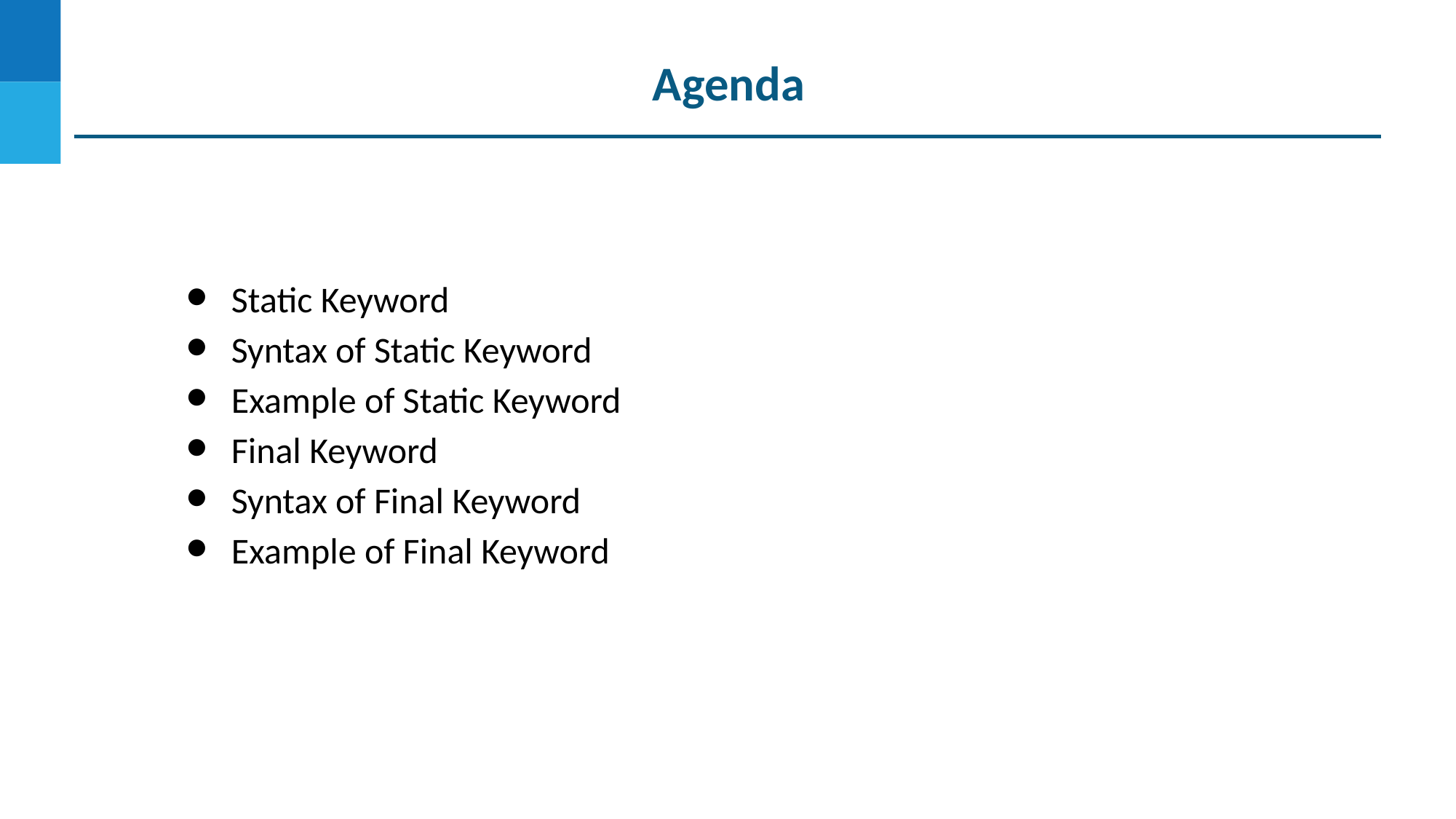

Agenda
Static Keyword
Syntax of Static Keyword
Example of Static Keyword
Final Keyword
Syntax of Final Keyword
Example of Final Keyword